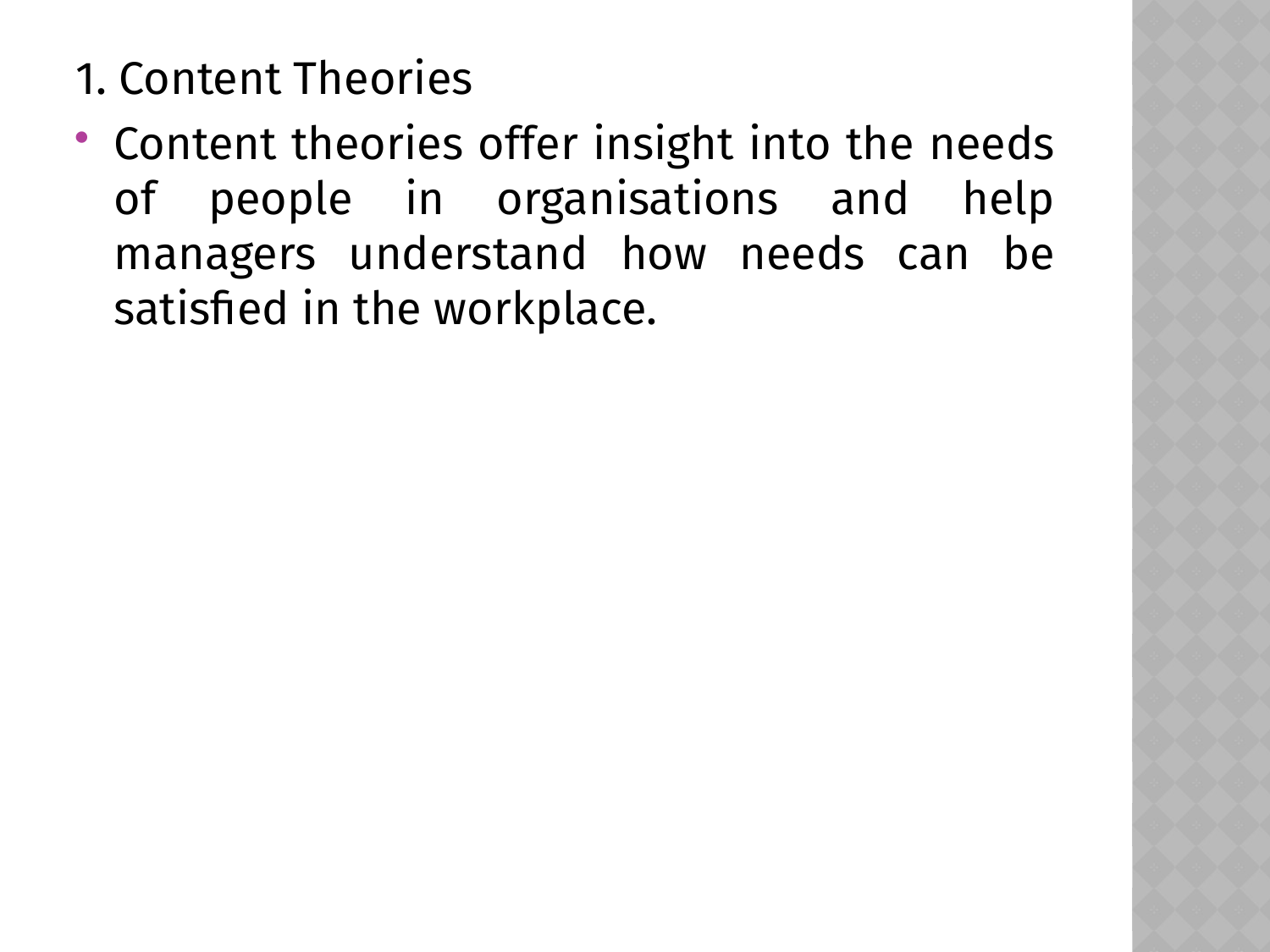

1. Content Theories
Content theories offer insight into the needs of people in organisations and help managers understand how needs can be satisfied in the workplace.